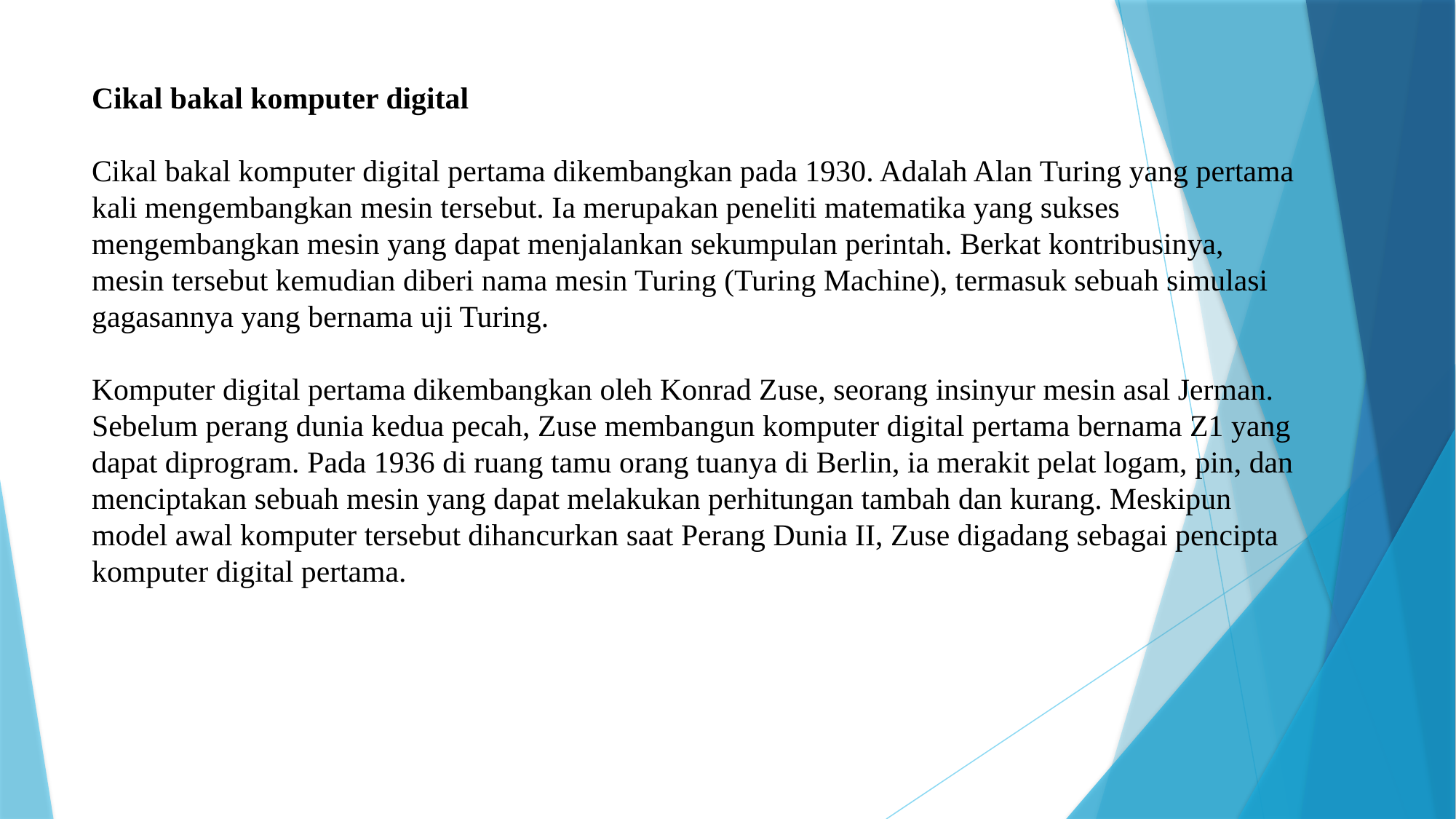

# Cikal bakal komputer digital Cikal bakal komputer digital pertama dikembangkan pada 1930. Adalah Alan Turing yang pertama kali mengembangkan mesin tersebut. Ia merupakan peneliti matematika yang sukses mengembangkan mesin yang dapat menjalankan sekumpulan perintah. Berkat kontribusinya, mesin tersebut kemudian diberi nama mesin Turing (Turing Machine), termasuk sebuah simulasi gagasannya yang bernama uji Turing. Komputer digital pertama dikembangkan oleh Konrad Zuse, seorang insinyur mesin asal Jerman. Sebelum perang dunia kedua pecah, Zuse membangun komputer digital pertama bernama Z1 yang dapat diprogram. Pada 1936 di ruang tamu orang tuanya di Berlin, ia merakit pelat logam, pin, dan menciptakan sebuah mesin yang dapat melakukan perhitungan tambah dan kurang. Meskipun model awal komputer tersebut dihancurkan saat Perang Dunia II, Zuse digadang sebagai pencipta komputer digital pertama.